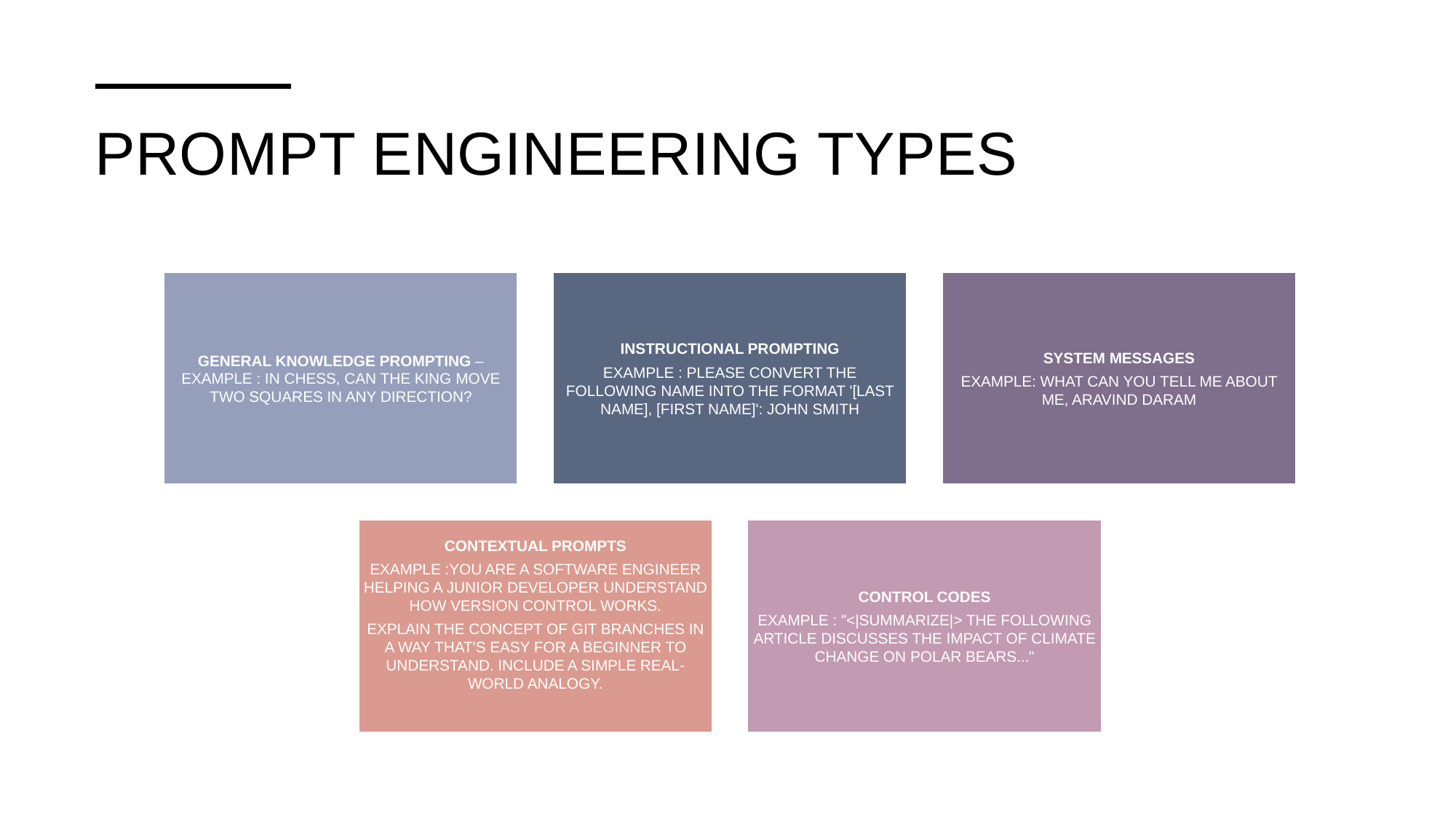

# Prompt Engineering Types
General knowledge Prompting – Example : In chess, can the king move two squares in any direction?
Instructional Prompting
Example : Please convert the following name into the format '[Last name], [First name]': John Smith
System Messages
Example: What can you tell me about me, Aravind Daram
Contextual Prompts
Example :You are a software engineer helping a junior developer understand how version control works.
Explain the concept of Git branches in a way that's easy for a beginner to understand. Include a simple real-world analogy.

Control codes
Example : "<|summarize|> The following article discusses the impact of climate change on polar bears..."